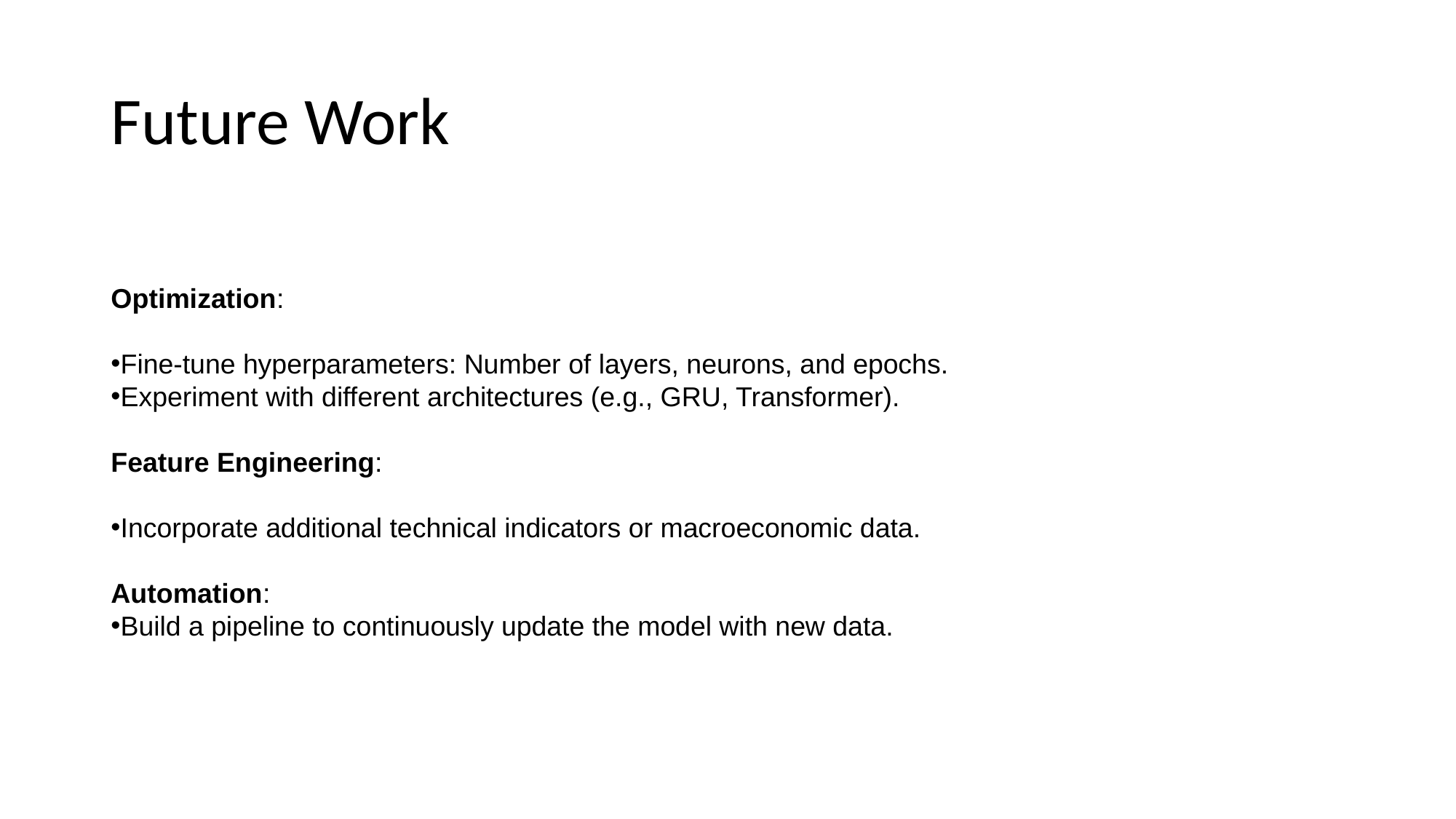

# Future Work
Optimization:

Fine-tune hyperparameters: Number of layers, neurons, and epochs.
Experiment with different architectures (e.g., GRU, Transformer).

Feature Engineering:

Incorporate additional technical indicators or macroeconomic data.

Automation:
Build a pipeline to continuously update the model with new data.